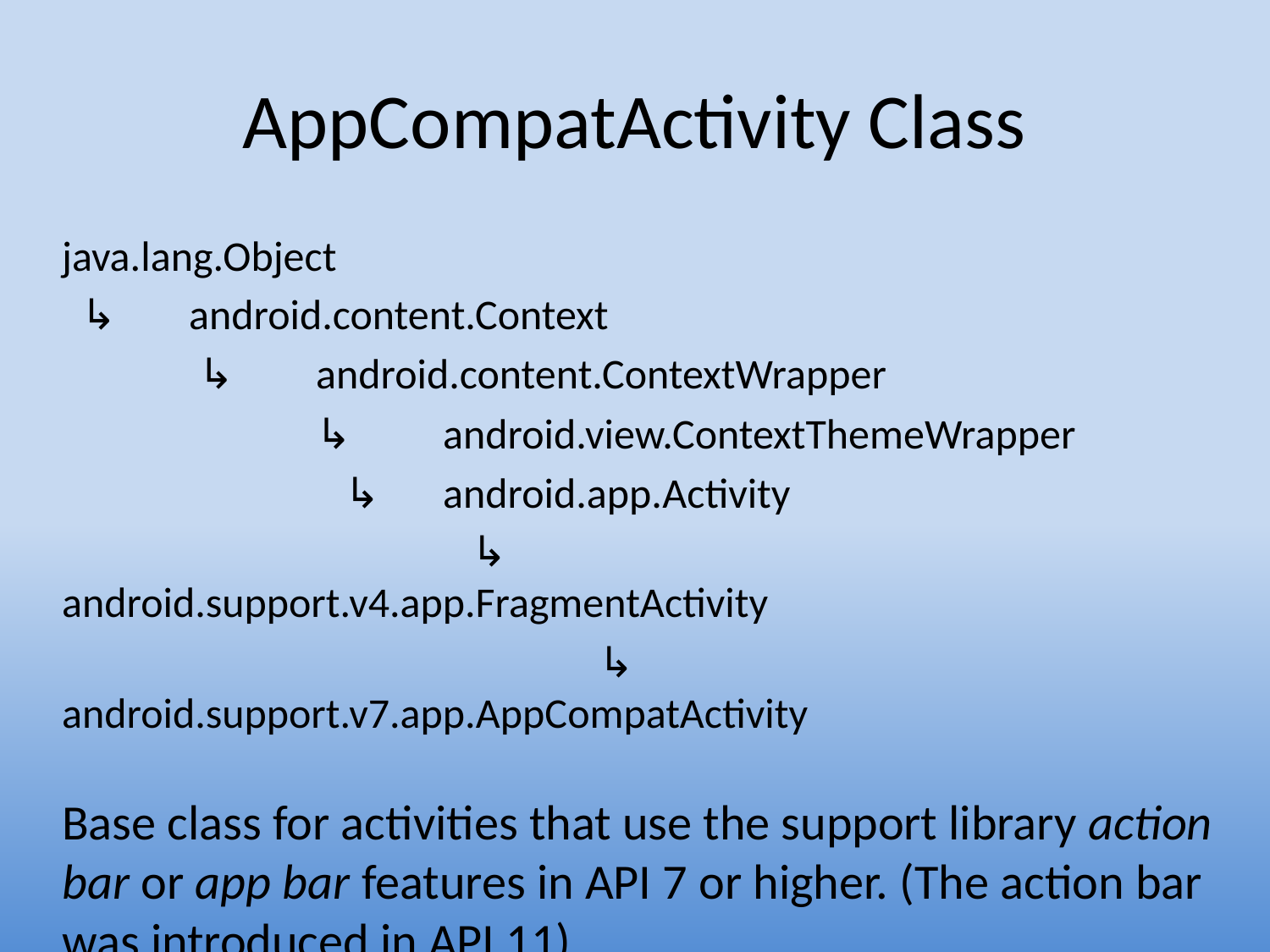

# AppCompatActivity Class
java.lang.Object
  ↳	android.content.Context
 	 ↳	android.content.ContextWrapper
 	 	↳	android.view.ContextThemeWrapper
 	 	   ↳	android.app.Activity
 	 	 	   ↳	android.support.v4.app.FragmentActivity
 	 	 	 	   ↳	android.support.v7.app.AppCompatActivity

Base class for activities that use the support library action bar or app bar features in API 7 or higher. (The action bar was introduced in API 11)